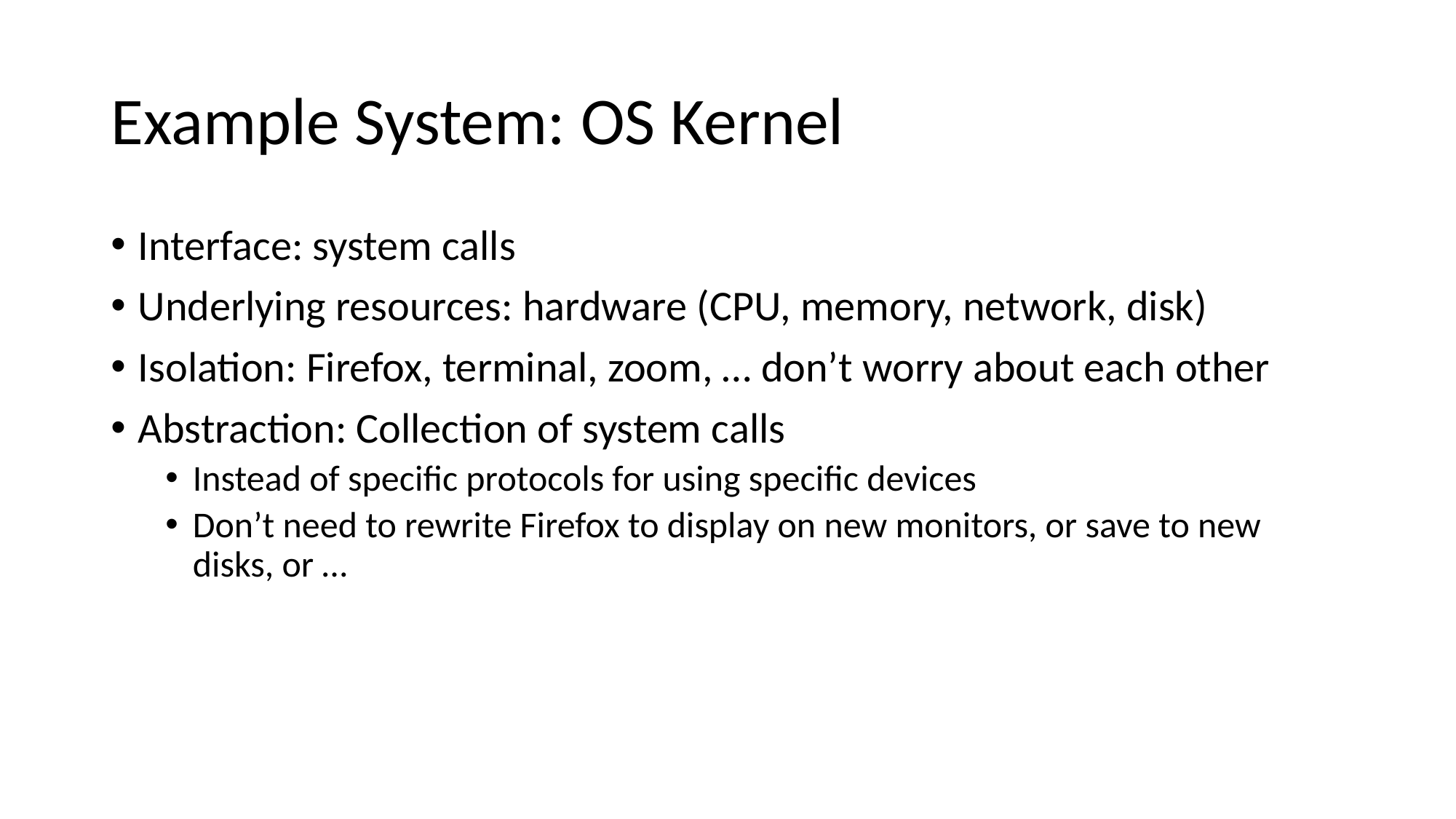

# Example System: OS Kernel
Interface: system calls
Underlying resources: hardware (CPU, memory, network, disk)
Isolation: Firefox, terminal, zoom, … don’t worry about each other
Abstraction: Collection of system calls
Instead of specific protocols for using specific devices
Don’t need to rewrite Firefox to display on new monitors, or save to new disks, or …